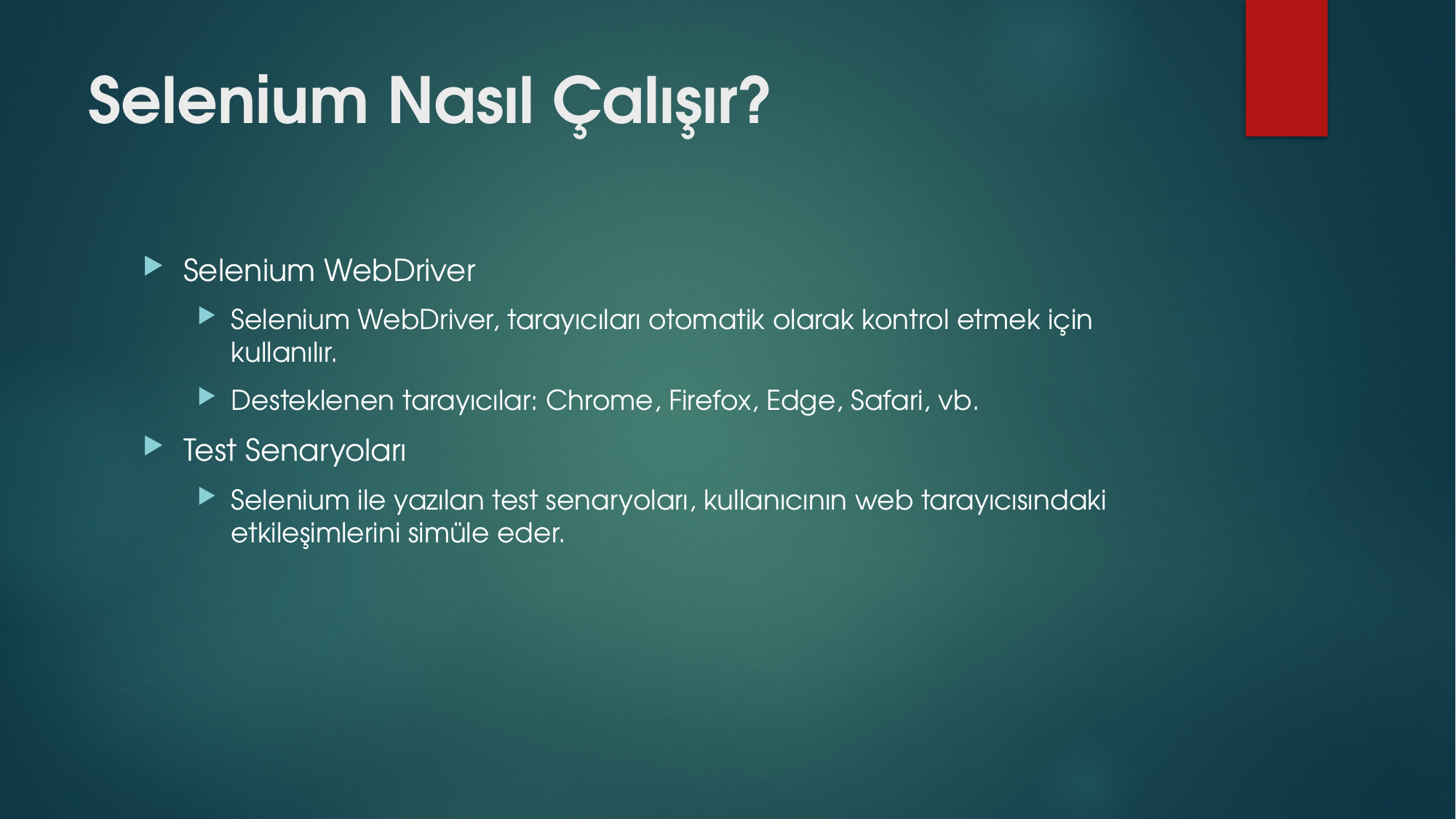

# Selenium Nasıl Çalışır?
Selenium WebDriver
Selenium WebDriver, tarayıcıları otomatik olarak kontrol etmek için kullanılır.
Desteklenen tarayıcılar: Chrome, Firefox, Edge, Safari, vb.
Test Senaryoları
Selenium ile yazılan test senaryoları, kullanıcının web tarayıcısındaki etkileşimlerini simüle eder.